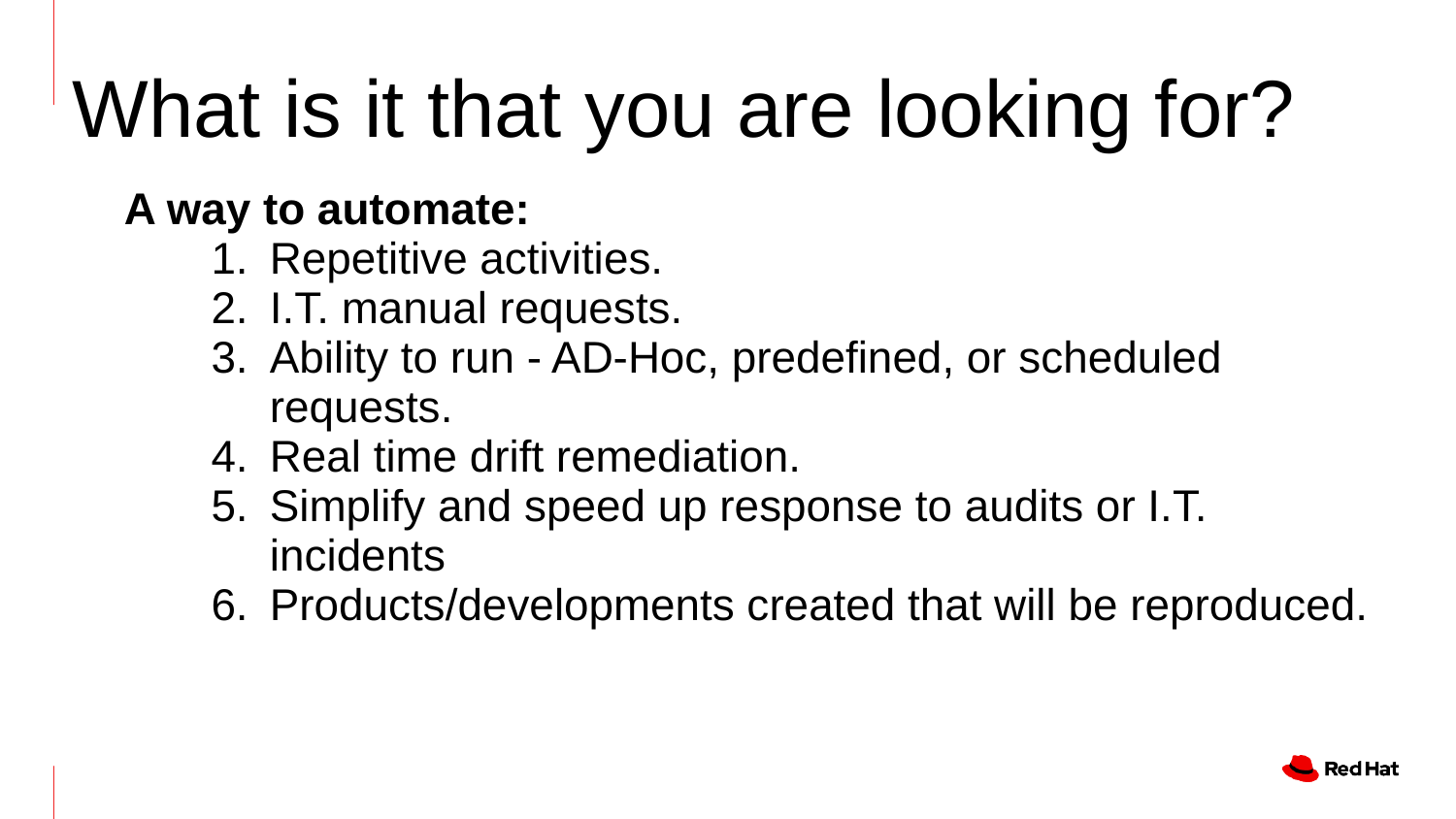

What is it that you are looking for?
A way to automate:
Repetitive activities.
I.T. manual requests.
Ability to run - AD-Hoc, predefined, or scheduled requests.
Real time drift remediation.
Simplify and speed up response to audits or I.T. incidents
Products/developments created that will be reproduced.